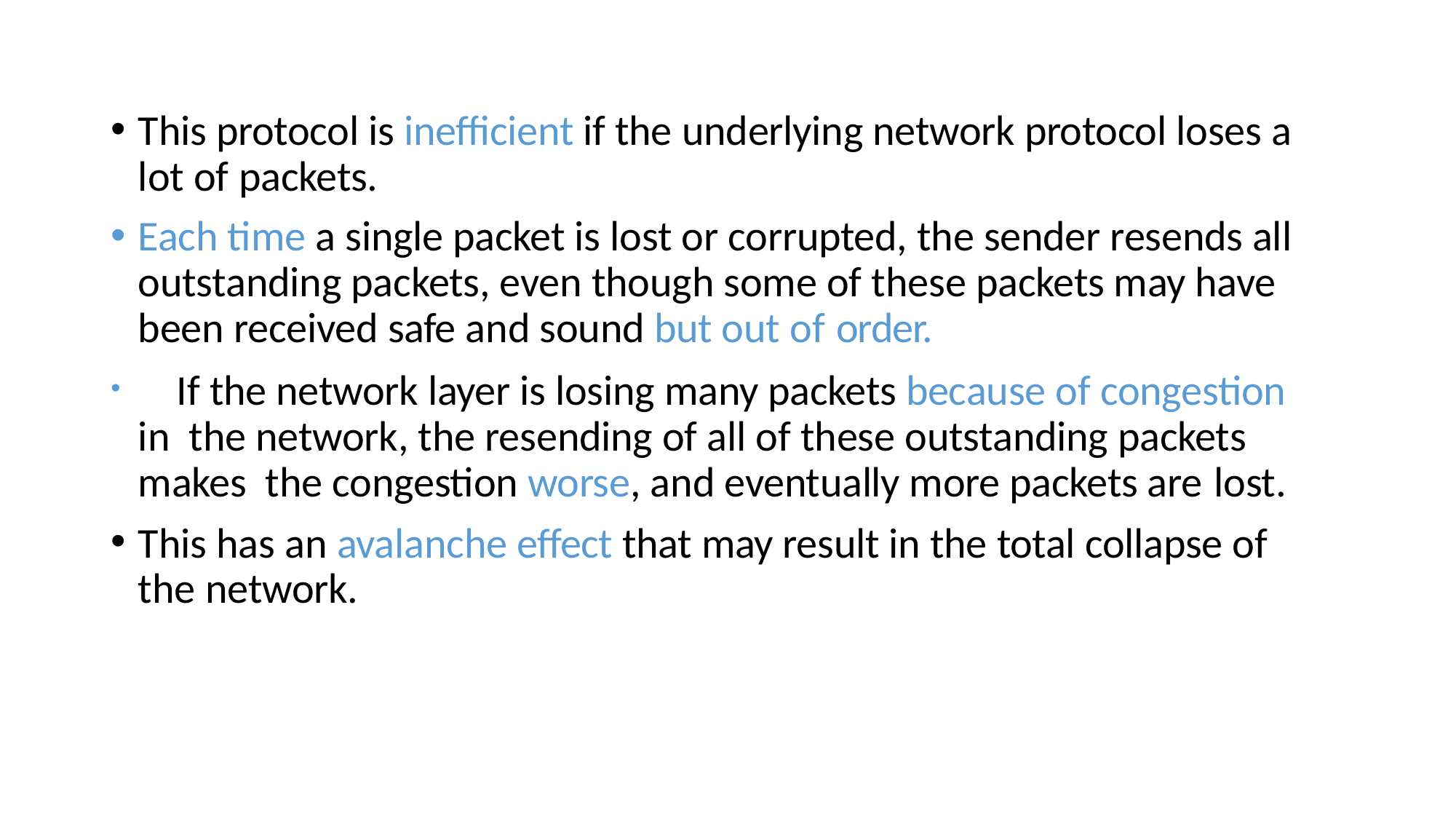

This protocol is inefficient if the underlying network protocol loses a  lot of packets.
Each time a single packet is lost or corrupted, the sender resends all  outstanding packets, even though some of these packets may have  been received safe and sound but out of order.
	If the network layer is losing many packets because of congestion in  the network, the resending of all of these outstanding packets makes  the congestion worse, and eventually more packets are lost.
This has an avalanche effect that may result in the total collapse of  the network.